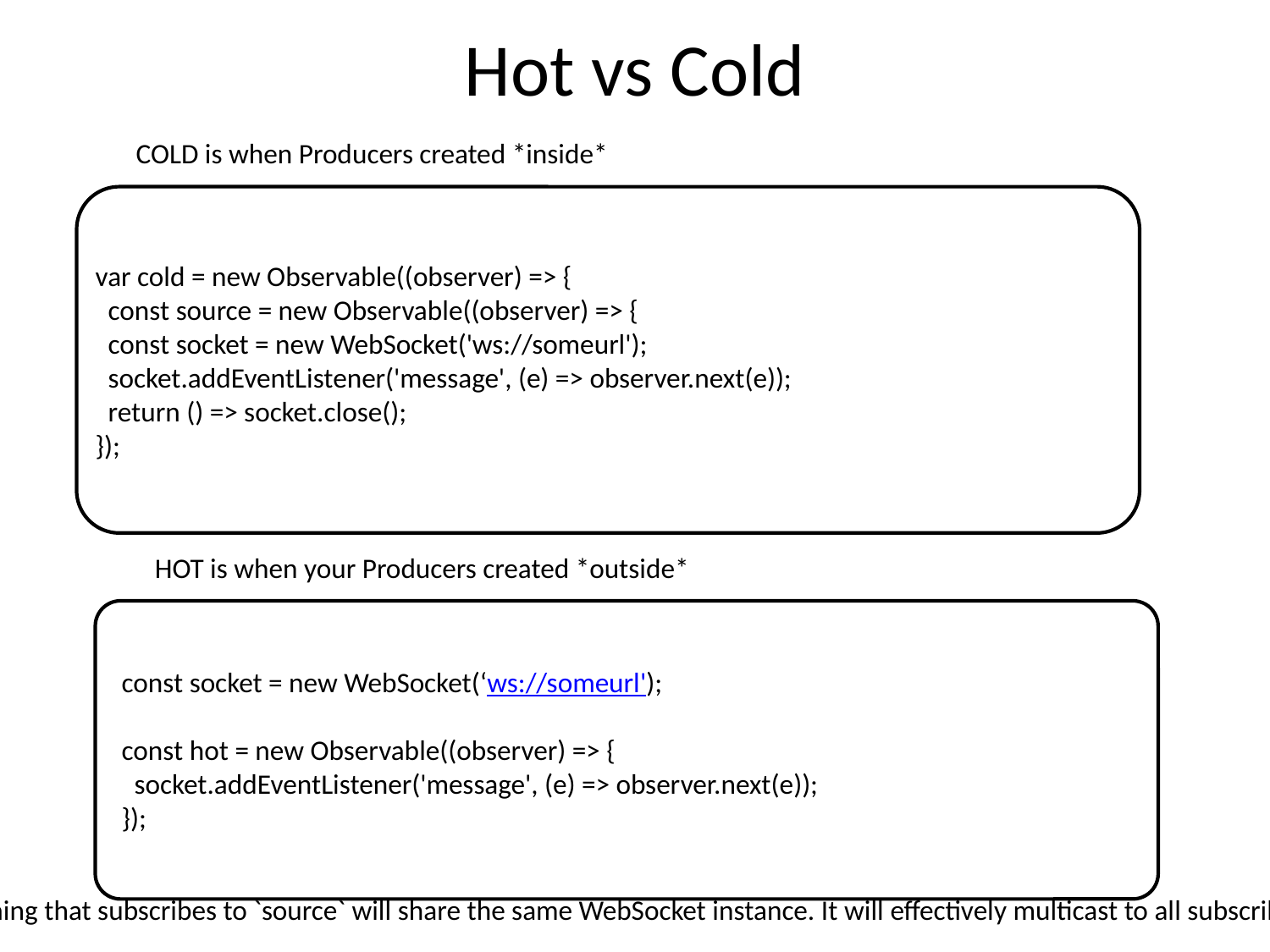

# Hot vs Cold
COLD is when Producers created *inside*
var cold = new Observable((observer) => {
  const source = new Observable((observer) => {
  const socket = new WebSocket('ws://someurl');
  socket.addEventListener('message', (e) => observer.next(e));
  return () => socket.close();
});
HOT is when your Producers created *outside*

const socket = new WebSocket(‘ws://someurl');

const hot = new Observable((observer) => {
  socket.addEventListener('message', (e) => observer.next(e));
});
anything that subscribes to `source` will share the same WebSocket instance. It will effectively multicast to all subscribers now.